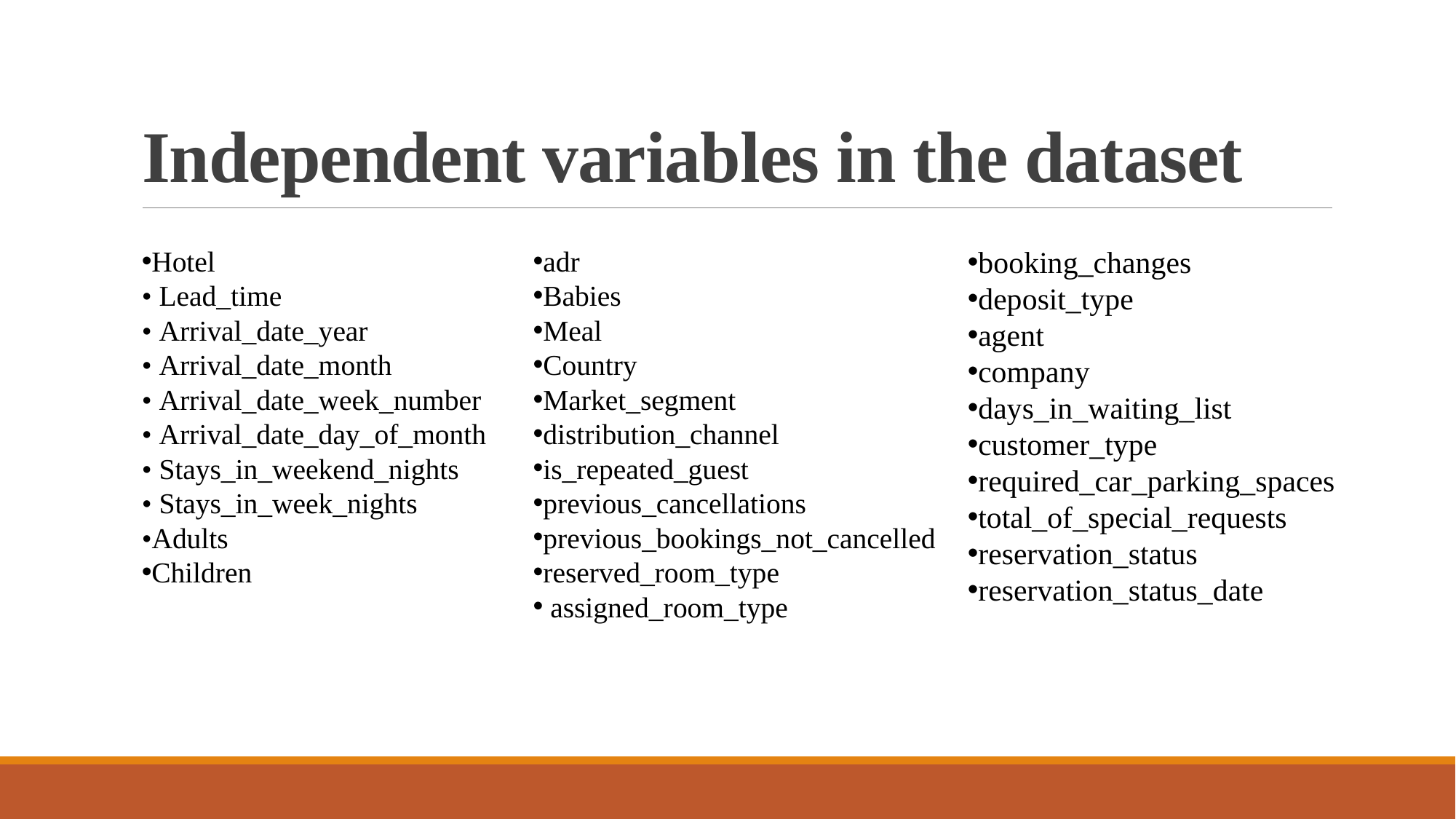

# Independent variables in the dataset
Hotel
• Lead_time
• Arrival_date_year
• Arrival_date_month
• Arrival_date_week_number
• Arrival_date_day_of_month
• Stays_in_weekend_nights
• Stays_in_week_nights
•Adults
Children

adr
Babies
Meal
Country
Market_segment
distribution_channel
is_repeated_guest
previous_cancellations
previous_bookings_not_cancelled
reserved_room_type
 assigned_room_type

booking_changes
deposit_type
agent
company
days_in_waiting_list
customer_type
required_car_parking_spaces
total_of_special_requests
reservation_status
reservation_status_date